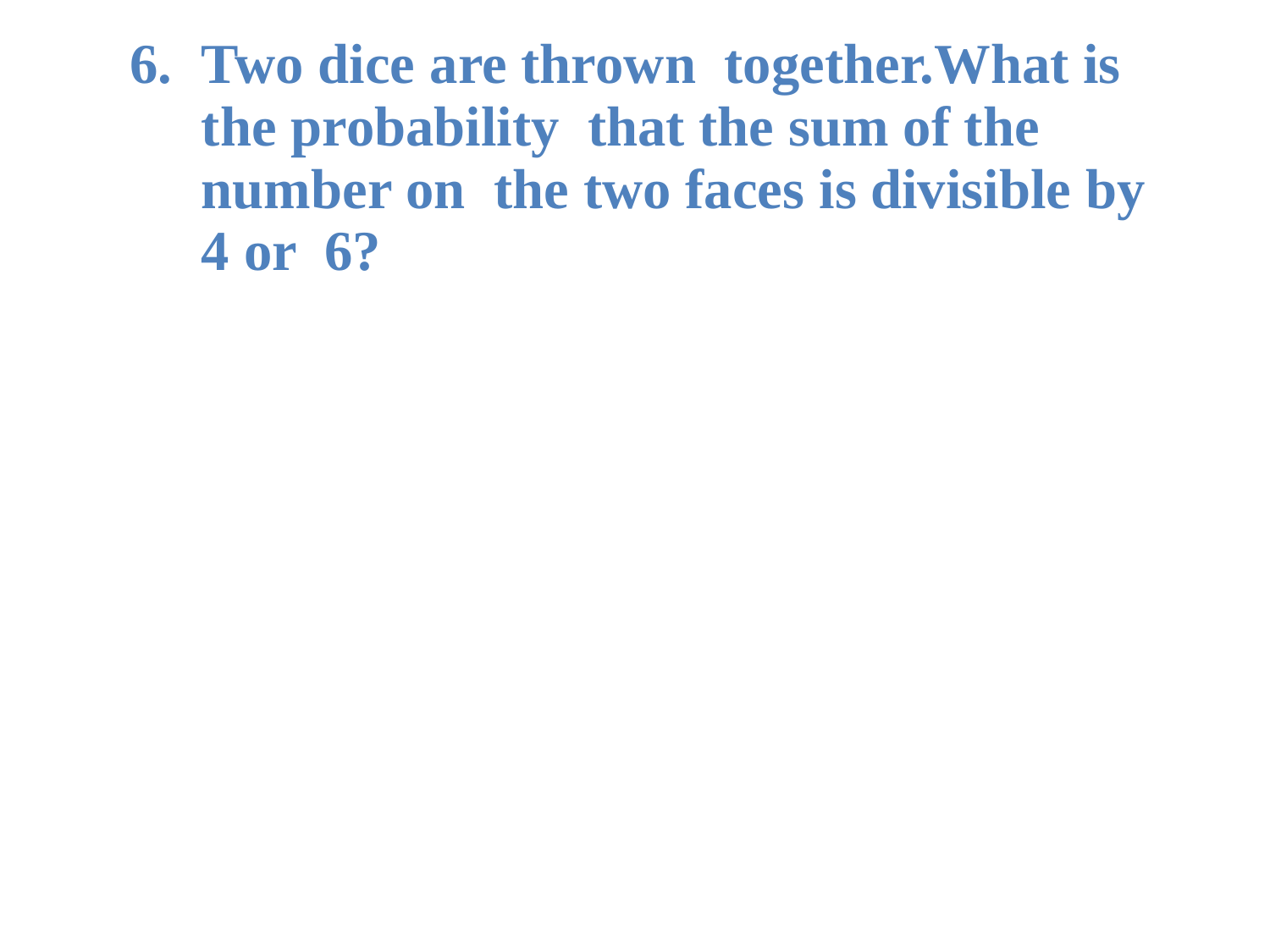

# Two dice are thrown  together.What is the probability  that the sum of the number on  the two faces is divisible by 4 or  6?